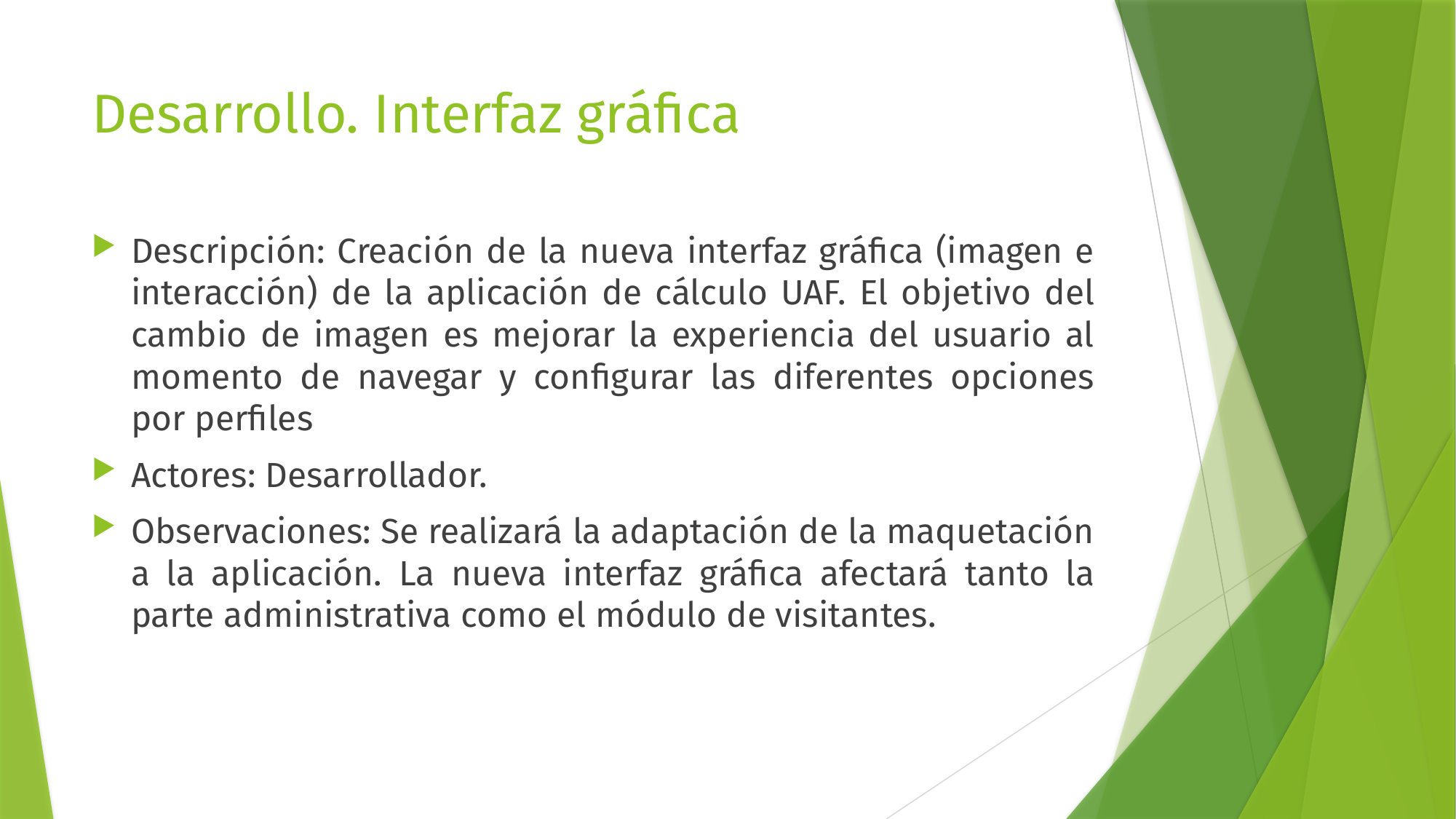

# Desarrollo. Interfaz gráfica
Descripción: Creación de la nueva interfaz gráfica (imagen e interacción) de la aplicación de cálculo UAF. El objetivo del cambio de imagen es mejorar la experiencia del usuario al momento de navegar y configurar las diferentes opciones por perfiles
Actores: Desarrollador.
Observaciones: Se realizará la adaptación de la maquetación a la aplicación. La nueva interfaz gráfica afectará tanto la parte administrativa como el módulo de visitantes.